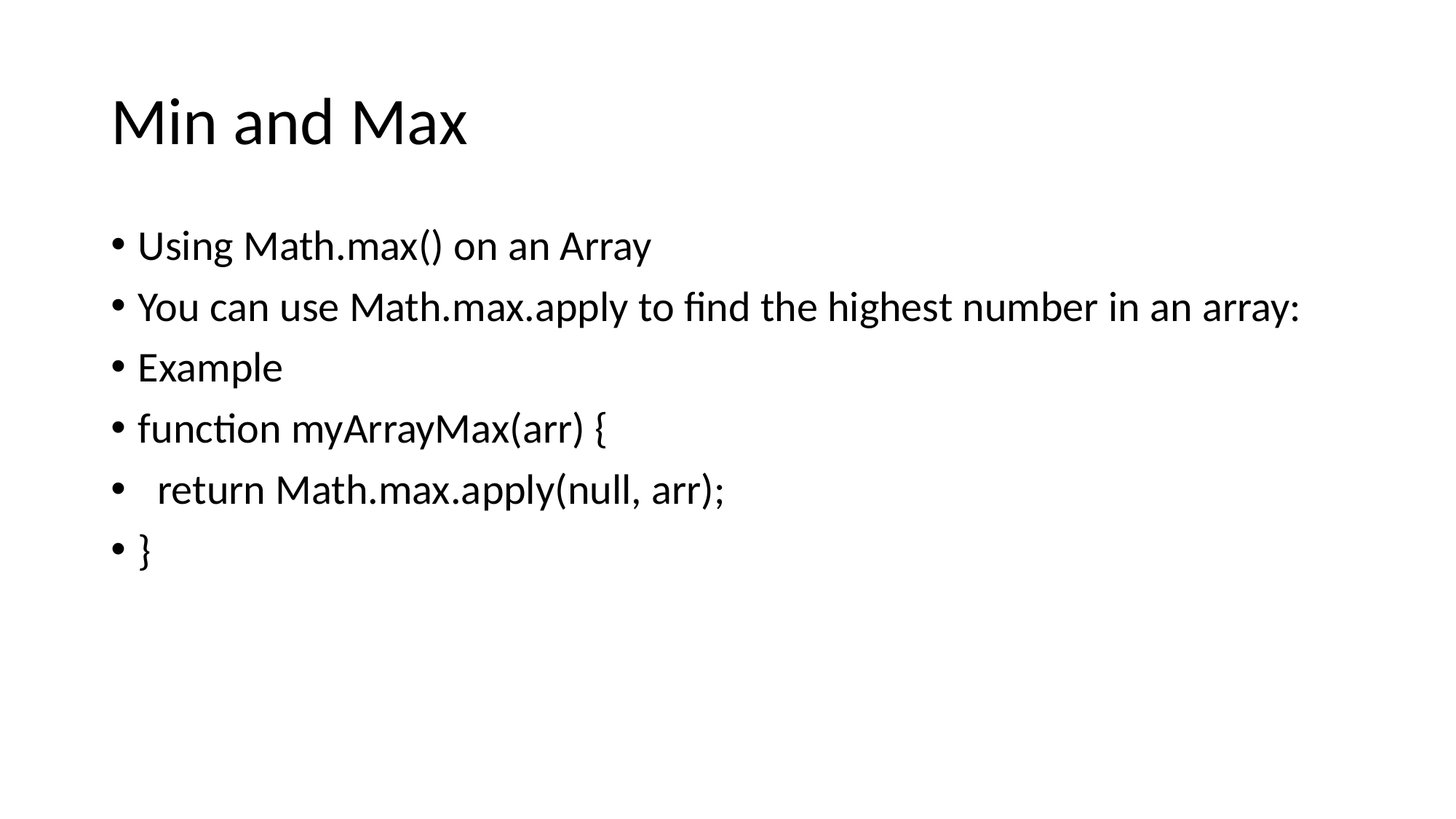

# Min and Max
Using Math.max() on an Array
You can use Math.max.apply to find the highest number in an array:
Example
function myArrayMax(arr) {
  return Math.max.apply(null, arr);
}